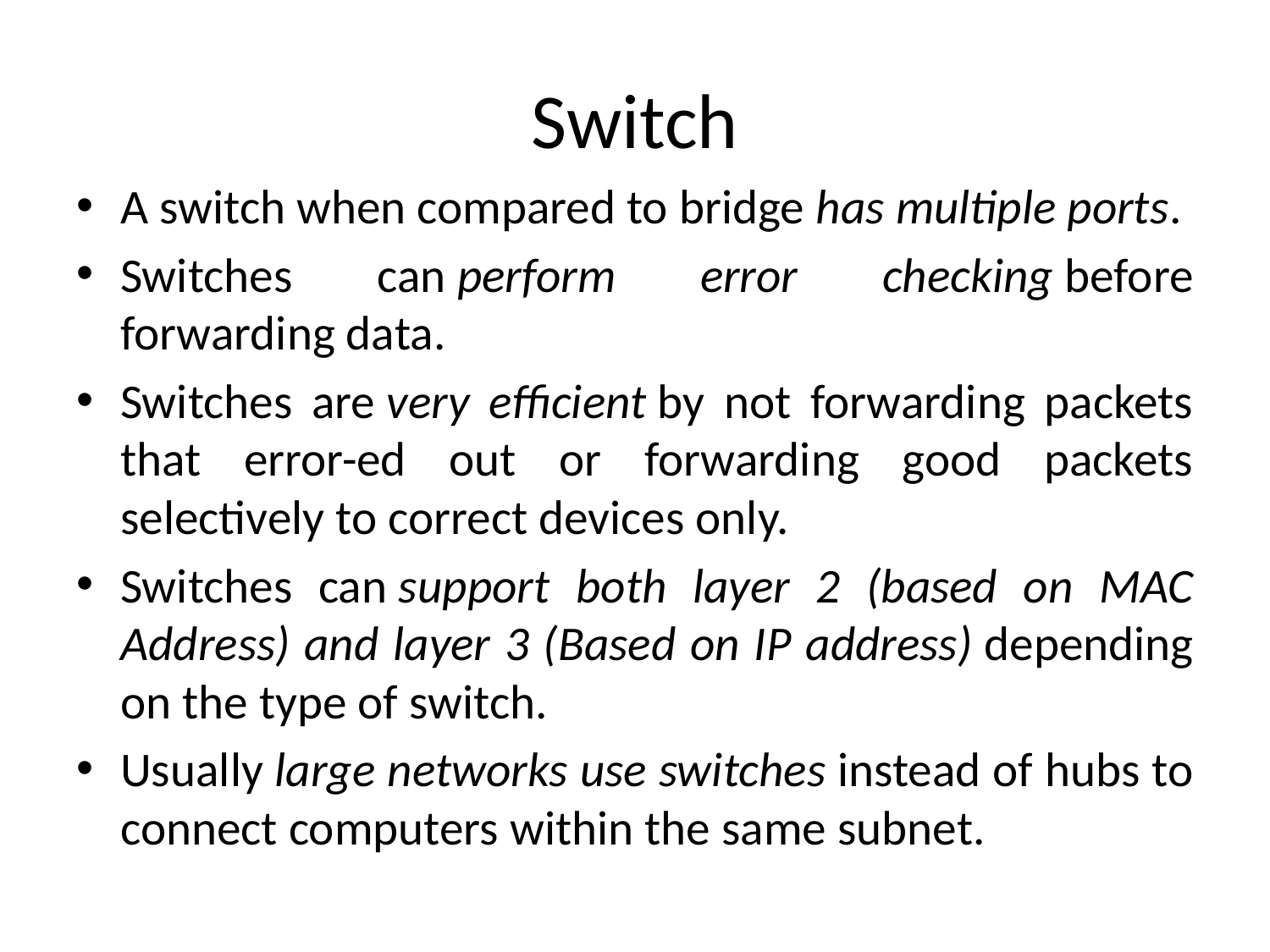

# Switch
A switch when compared to bridge has multiple ports.
Switches can perform error checking before forwarding data.
Switches are very efficient by not forwarding packets that error-ed out or forwarding good packets selectively to correct devices only.
Switches can support both layer 2 (based on MAC Address) and layer 3 (Based on IP address) depending on the type of switch.
Usually large networks use switches instead of hubs to connect computers within the same subnet.